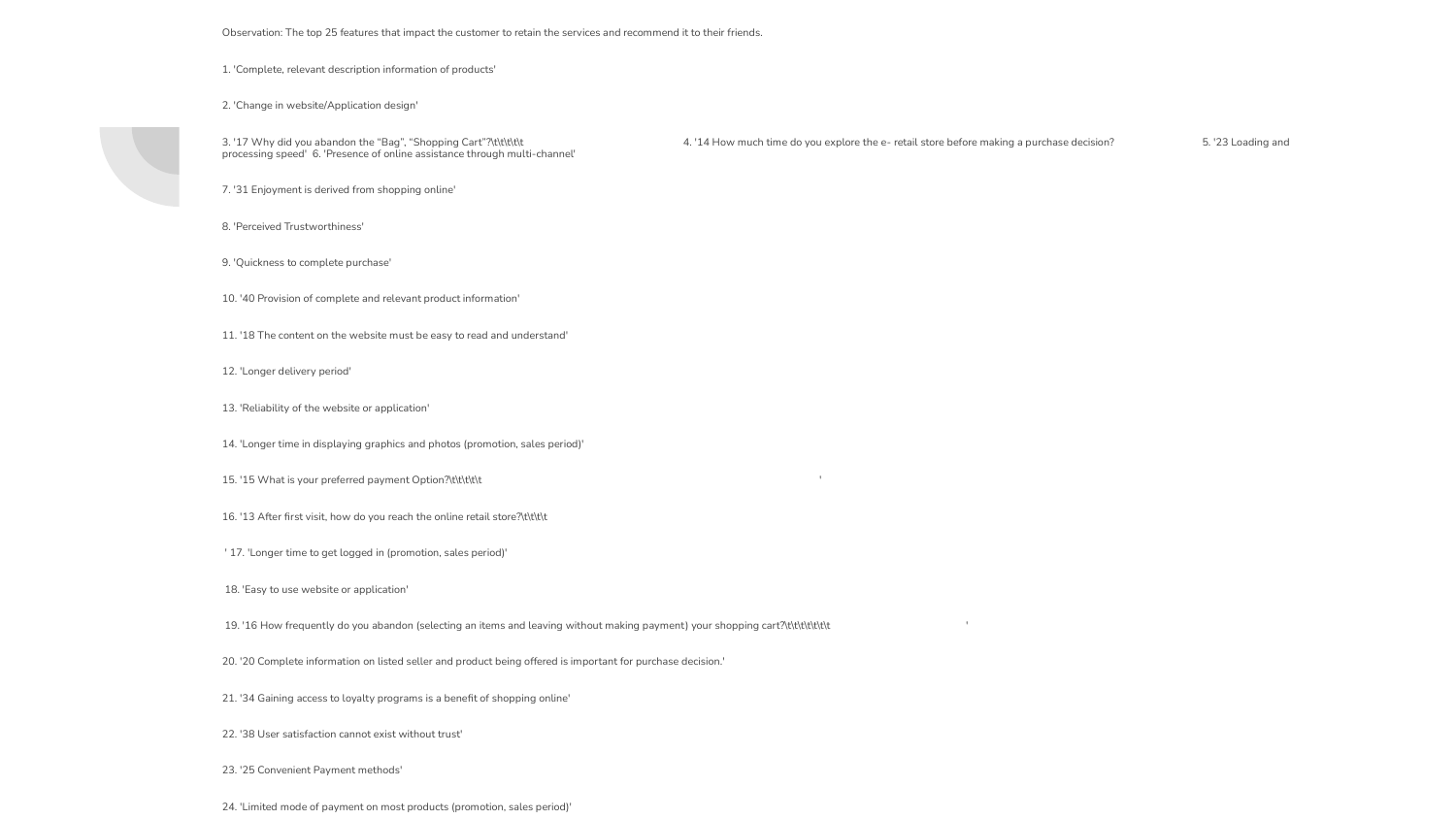

#
Observation: The top 25 features that impact the customer to retain the services and recommend it to their friends.
1. 'Complete, relevant description information of products'
2. 'Change in website/Application design'
3. '17 Why did you abandon the “Bag”, “Shopping Cart”?\t\t\t\t\t                                                            4. '14 How much time do you explore the e- retail store before making a purchase decision?                                 5. '23 Loading and processing speed'  6. 'Presence of online assistance through multi-channel'
7. '31 Enjoyment is derived from shopping online'
8. 'Perceived Trustworthiness'
9. 'Quickness to complete purchase'
10. '40 Provision of complete and relevant product information'
11. '18 The content on the website must be easy to read and understand'
12. 'Longer delivery period'
13. 'Reliability of the website or application'
14. 'Longer time in displaying graphics and photos (promotion, sales period)'
15. '15 What is your preferred payment Option?\t\t\t\t\t                                                                                                                               '
16. '13 After first visit, how do you reach the online retail store?\t\t\t\t
 ' 17. 'Longer time to get logged in (promotion, sales period)'
 18. 'Easy to use website or application'
 19. '16 How frequently do you abandon (selecting an items and leaving without making payment) your shopping cart?\t\t\t\t\t\t\t                                                   '
20. '20 Complete information on listed seller and product being offered is important for purchase decision.'
21. '34 Gaining access to loyalty programs is a benefit of shopping online'
22. '38 User satisfaction cannot exist without trust'
23. '25 Convenient Payment methods'
24. 'Limited mode of payment on most products (promotion, sales period)'
25. '41 Monetary savings'